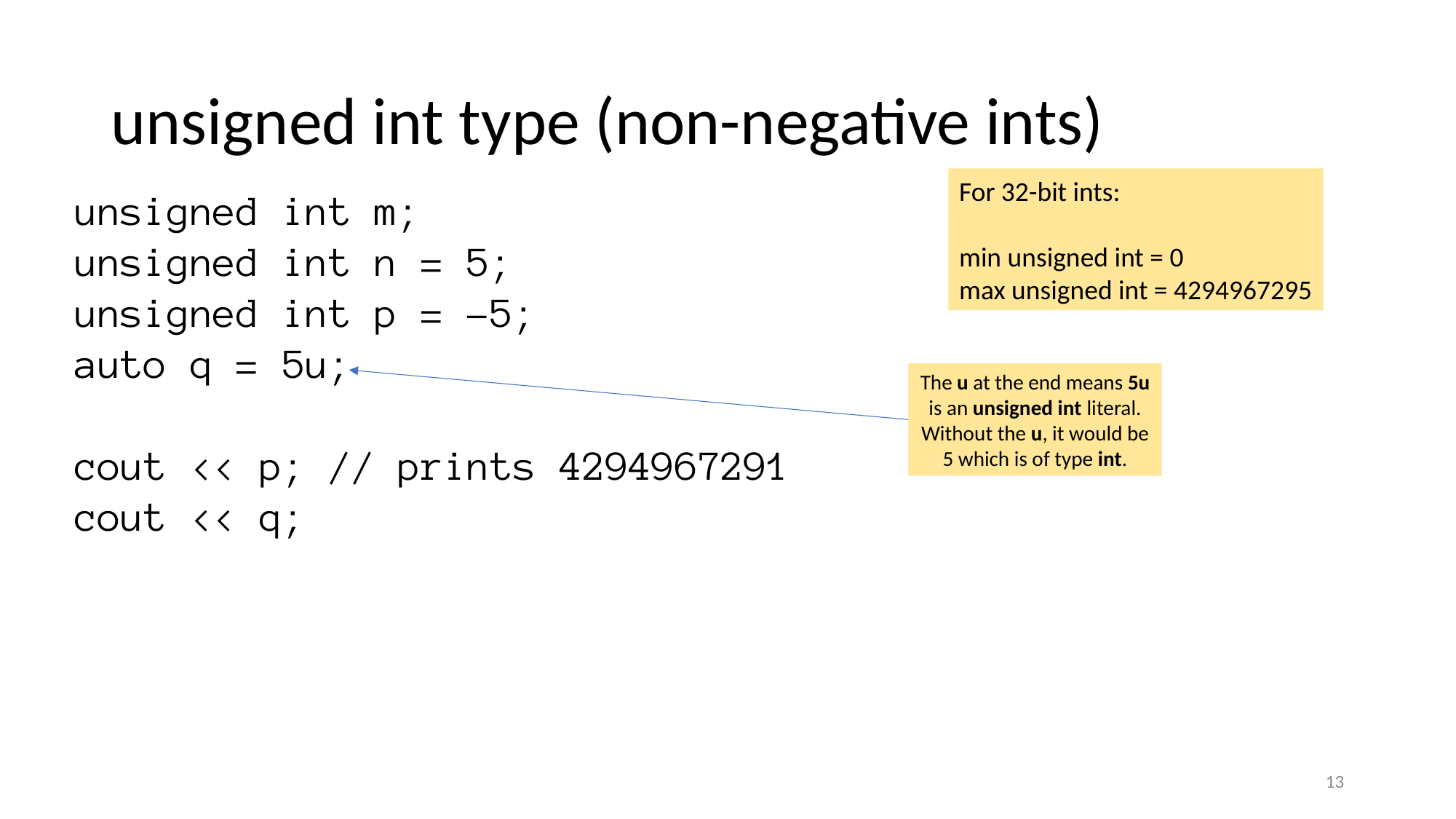

# unsigned int type (non-negative ints)
For 32-bit ints:

min unsigned int = 0
max unsigned int = 4294967295
unsigned int m;
unsigned int n = 5;
unsigned int p = -5;
auto q = 5u;
cout << p; // prints 4294967291
cout << q;
The u at the end means 5u is an unsigned int literal. Without the u, it would be 5 which is of type int.
13